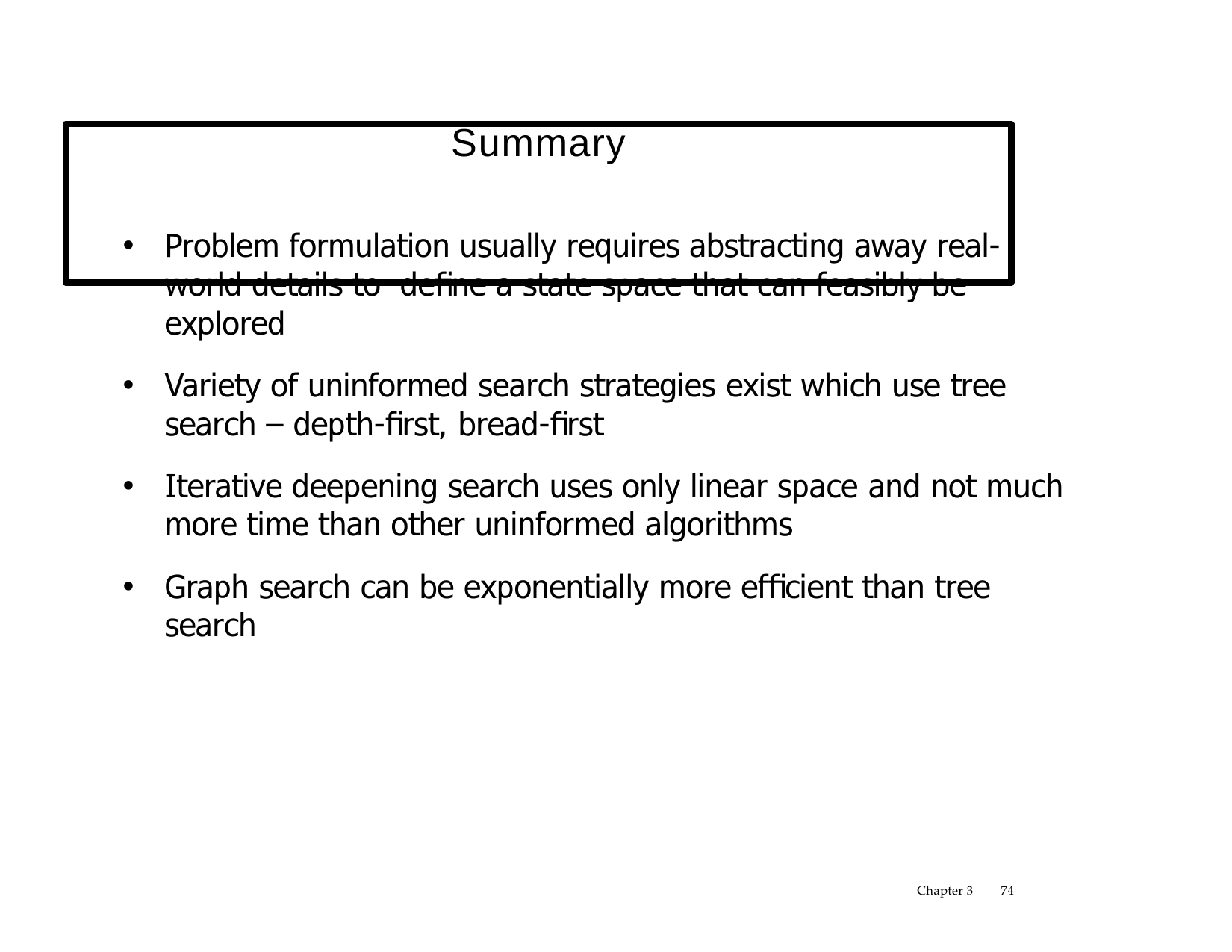

# Summary
Problem formulation usually requires abstracting away real-world details to  define a state space that can feasibly be explored
Variety of uninformed search strategies exist which use tree search – depth-first, bread-first
Iterative deepening search uses only linear space and not much more time than other uninformed algorithms
Graph search can be exponentially more efficient than tree search
Chapter 3
74